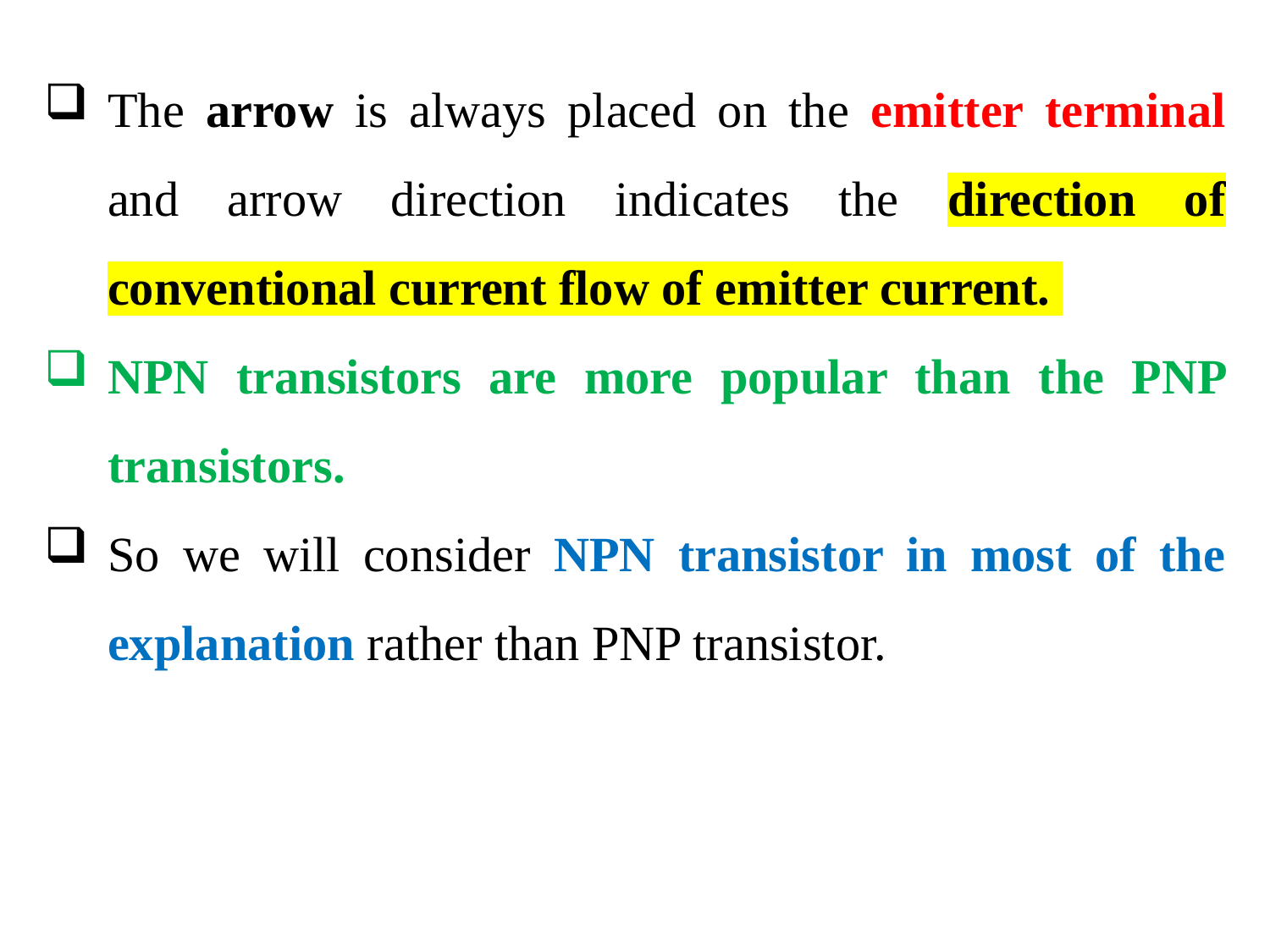

The arrow is always placed on the emitter terminal and arrow direction indicates the direction of conventional current flow of emitter current.
NPN transistors are more popular than the PNP transistors.
So we will consider NPN transistor in most of the explanation rather than PNP transistor.